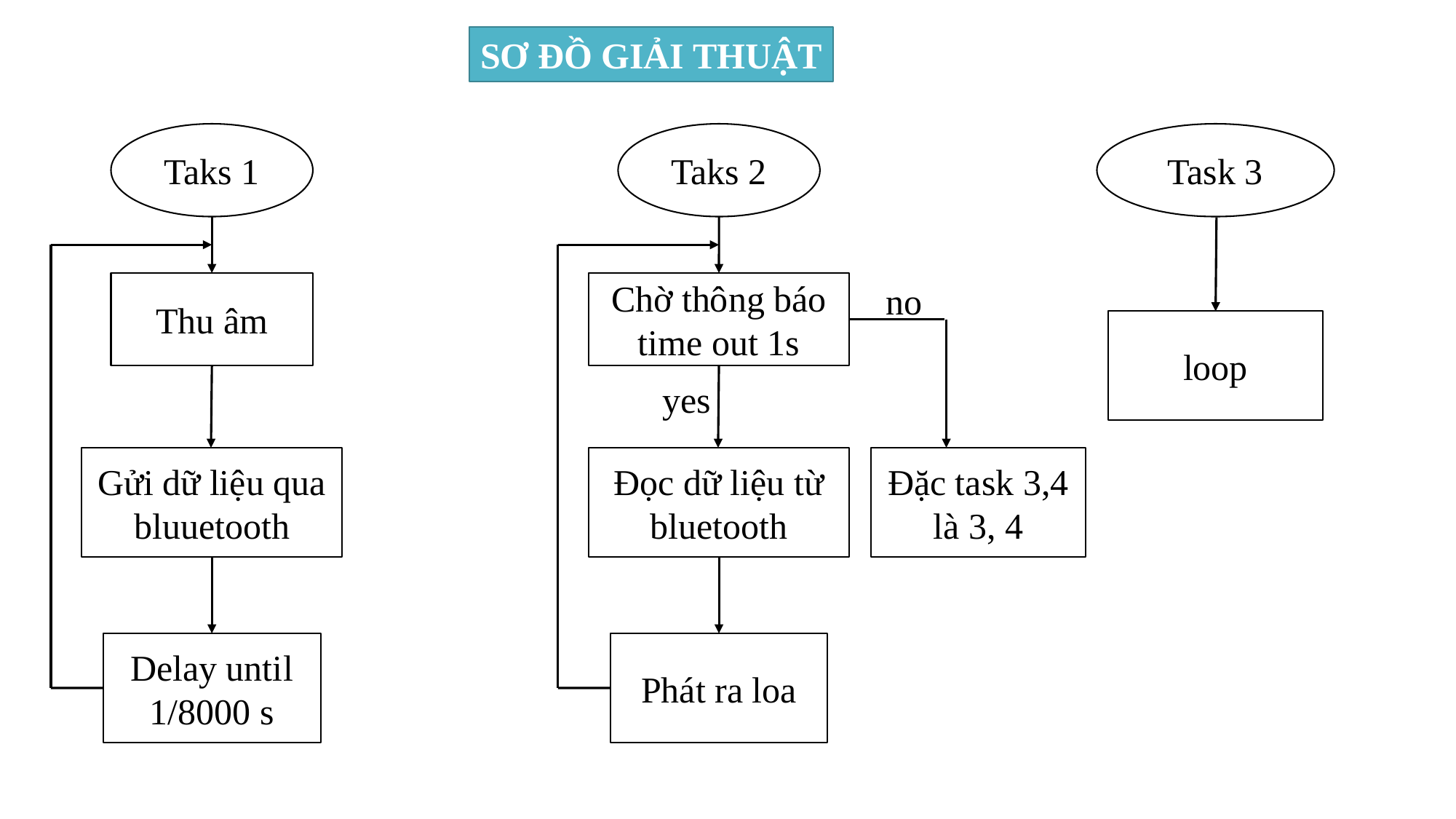

SƠ ĐỒ GIẢI THUẬT
Taks 1
Taks 2
Task 3
Thu âm
Chờ thông báo time out 1s
no
loop
yes
Gửi dữ liệu qua bluuetooth
Đọc dữ liệu từ bluetooth
Đặc task 3,4 là 3, 4
Delay until 1/8000 s
Phát ra loa